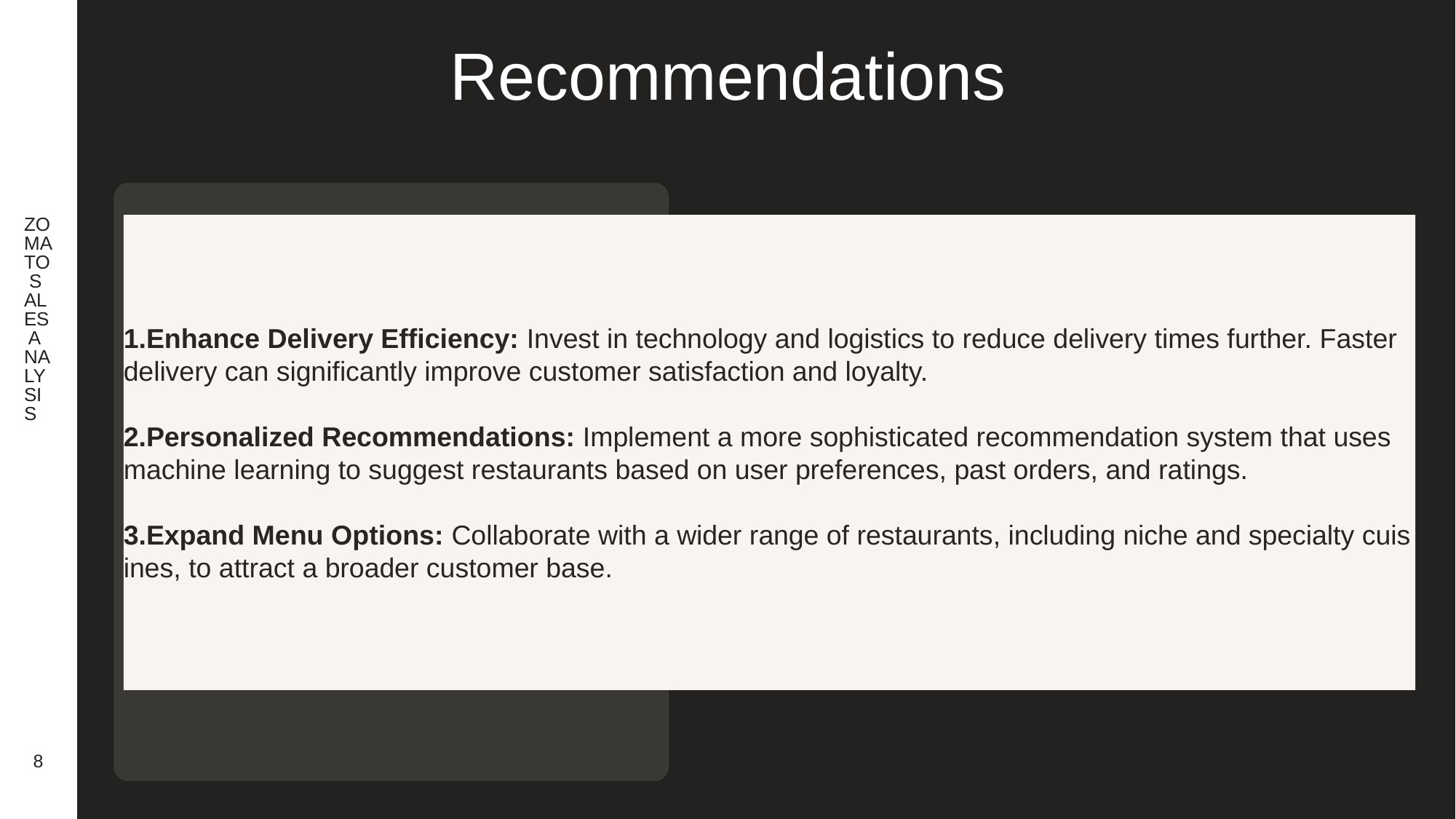

ZOMATO SALES ANALYSIS
# Recommendations

Enhance Delivery Efficiency: Invest in technology and logistics to reduce delivery times further. Faster delivery can significantly improve customer satisfaction and loyalty.

Personalized Recommendations: Implement a more sophisticated recommendation system that uses machine learning to suggest restaurants based on user preferences, past orders, and ratings.

Expand Menu Options: Collaborate with a wider range of restaurants, including niche and specialty cuisines, to attract a broader customer base.

8